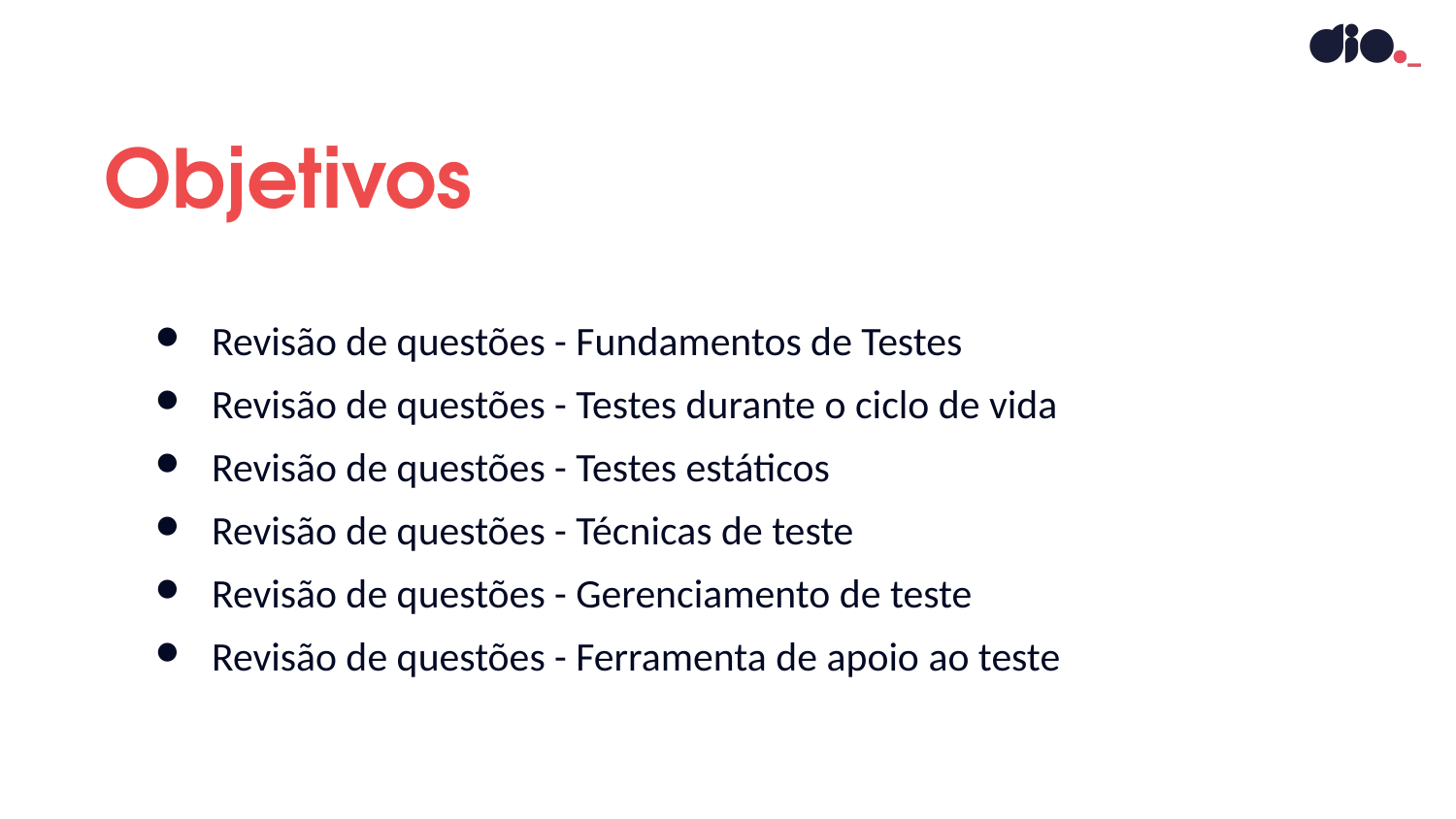

Objetivos
Revisão de questões - Fundamentos de Testes
Revisão de questões - Testes durante o ciclo de vida
Revisão de questões - Testes estáticos
Revisão de questões - Técnicas de teste
Revisão de questões - Gerenciamento de teste
Revisão de questões - Ferramenta de apoio ao teste